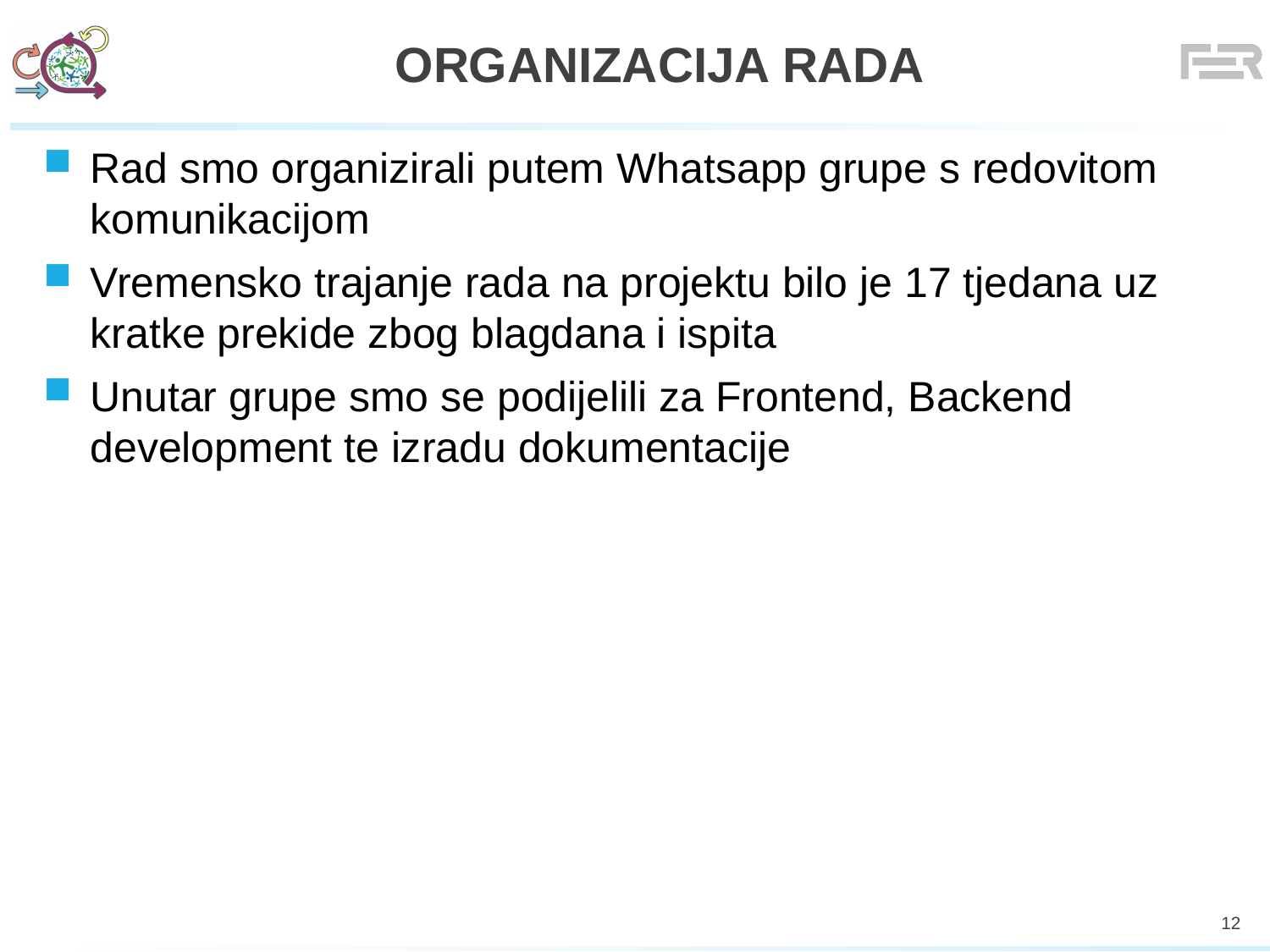

# Organizacija rada
Rad smo organizirali putem Whatsapp grupe s redovitom komunikacijom
Vremensko trajanje rada na projektu bilo je 17 tjedana uz kratke prekide zbog blagdana i ispita
Unutar grupe smo se podijelili za Frontend, Backend development te izradu dokumentacije

12